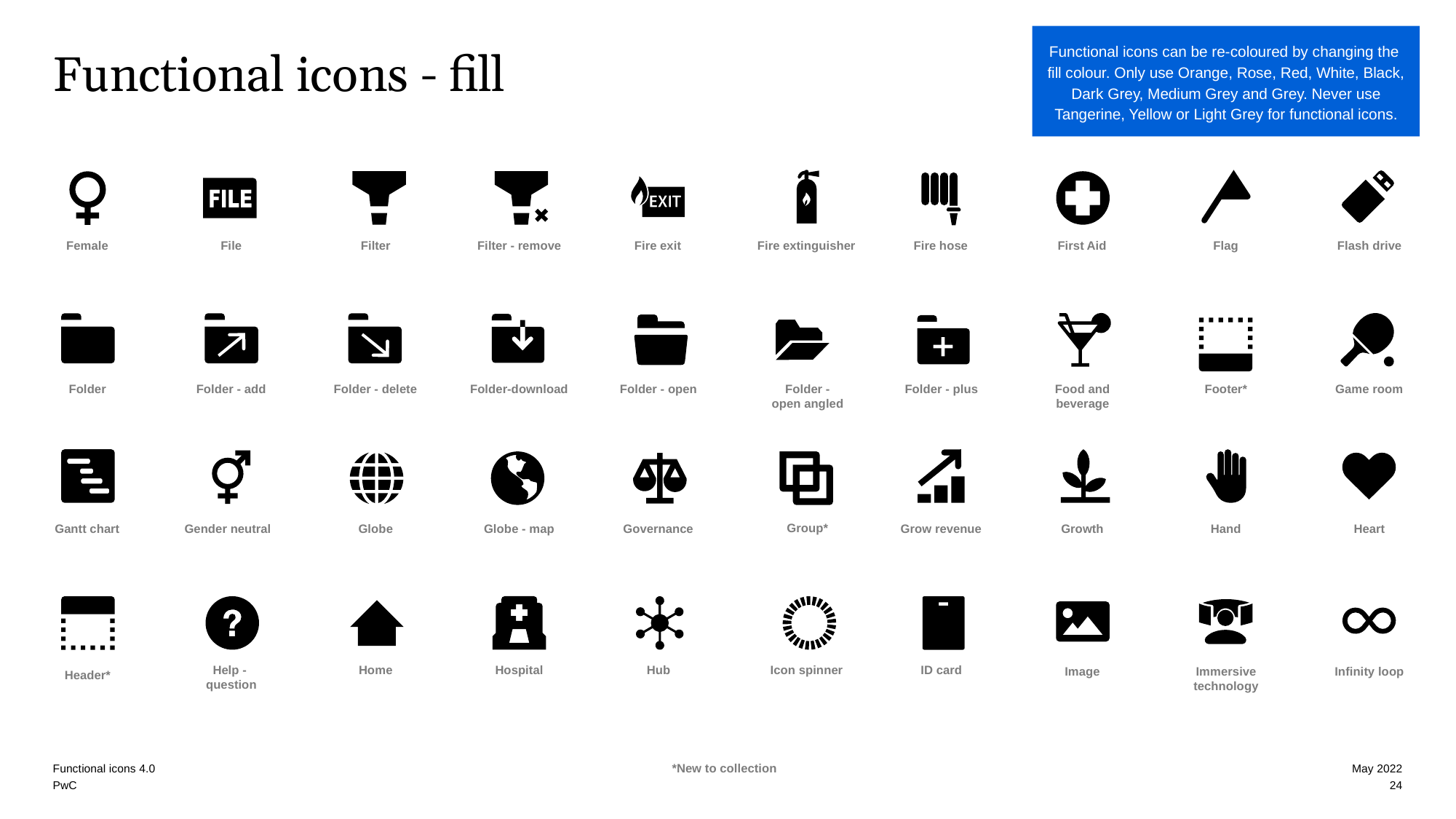

# Functional icons - fill

Female
File
Filter
Filter - remove
Fire exit
Fire extinguisher
Fire hose
First Aid
Flag
Flash drive

Folder
Folder - add
Folder - delete
Folder-download
Folder - open
Folder -
open angled
Folder - plus
Food and
beverage
Footer*
Game room

Group*
Grow revenue
Growth
Hand
Heart
Gantt chart
Gender neutral
Globe
Globe - map
Governance

Help -
question
Home
Hospital
Hub
Icon spinner
ID card
Image
Immersive
technology
Infinity loop
Header*
Functional icons 4.0
May 2022
24